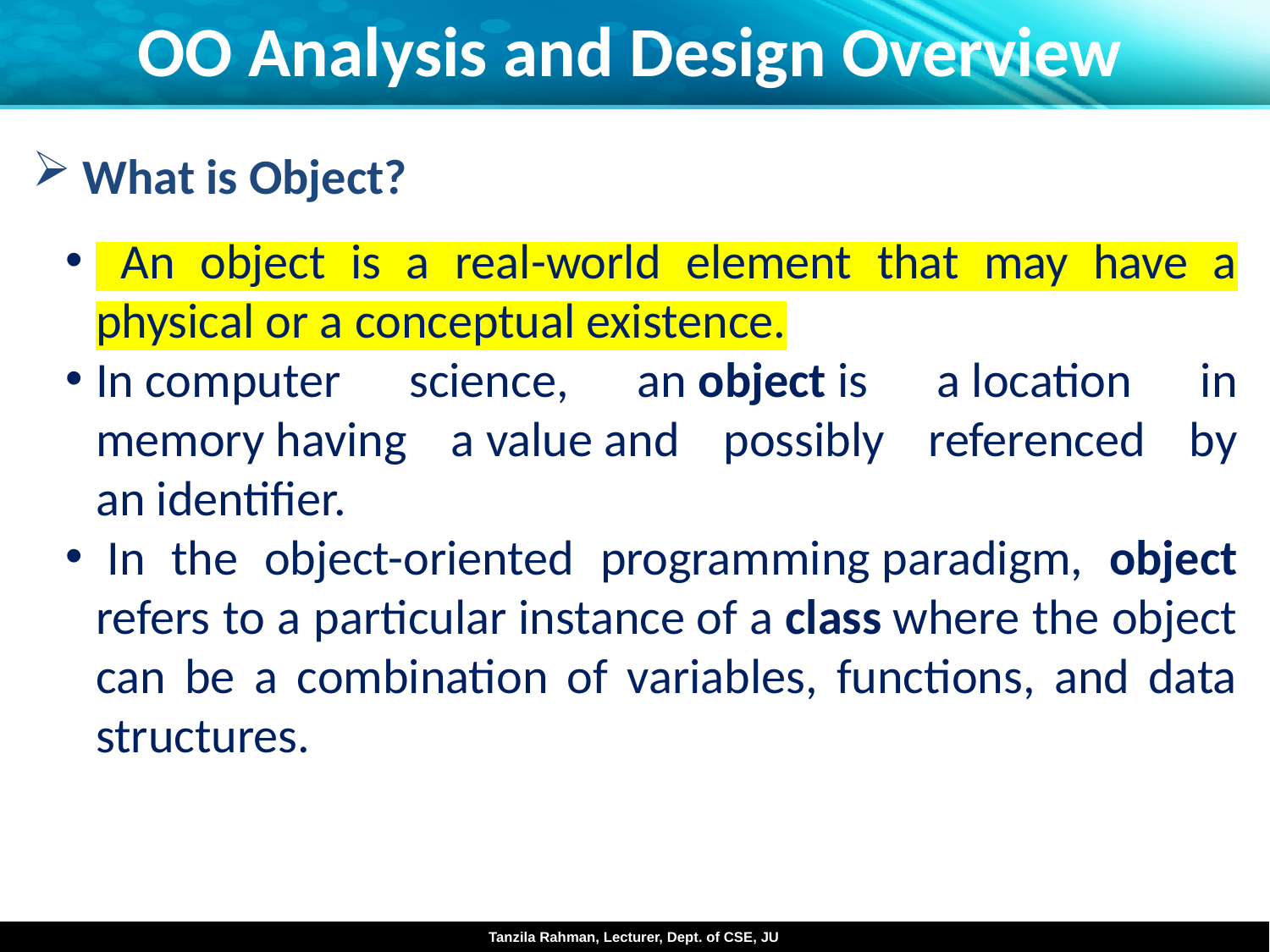

OO Analysis and Design Overview
 What is Object?

 An object is a real-world element that may have a physical or a conceptual existence.
In computer science, an object is a location in memory having a value and possibly referenced by an identifier.
 In the object-oriented programming paradigm, object refers to a particular instance of a class where the object can be a combination of variables, functions, and data structures.